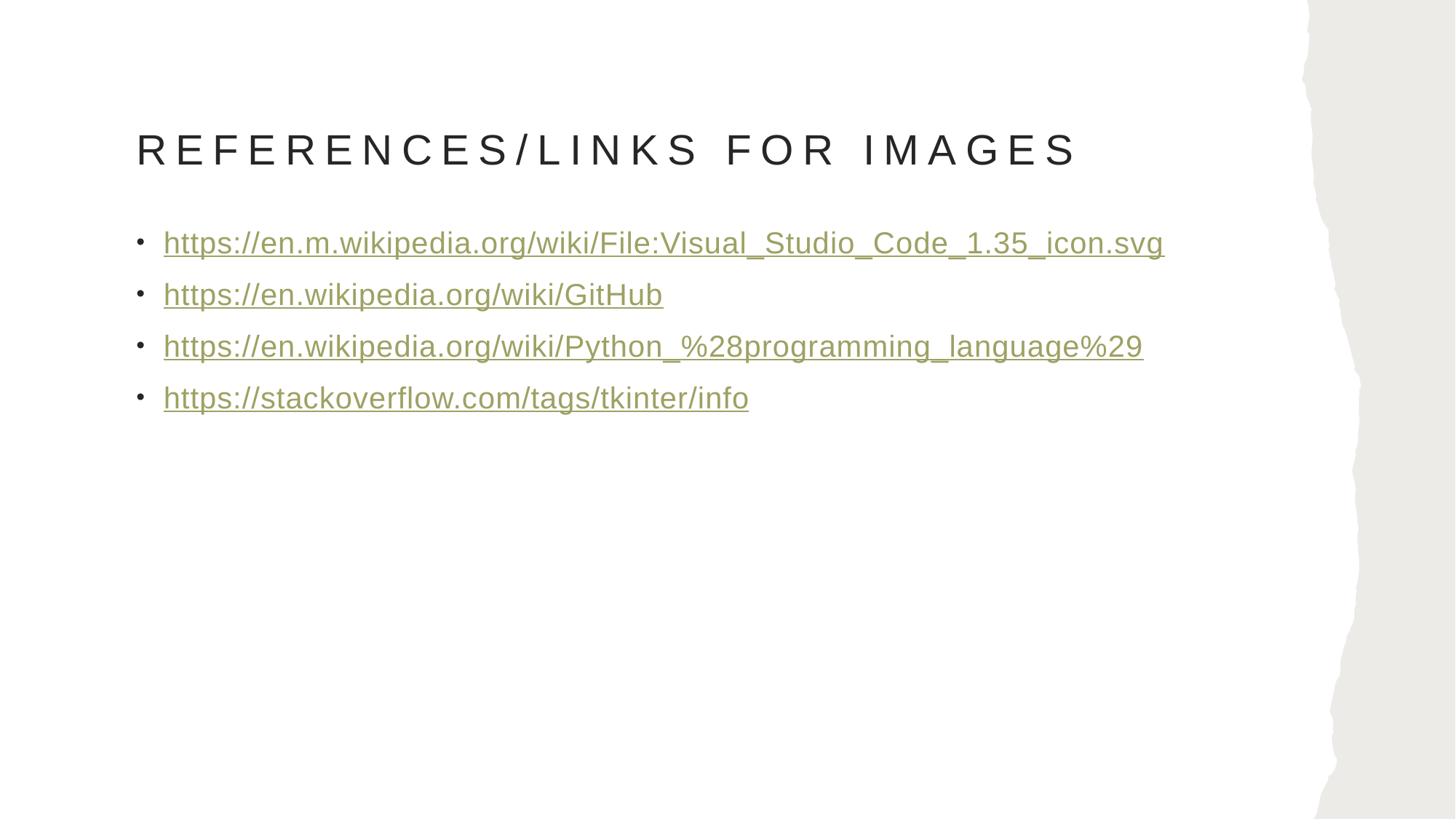

# References/Links for Images
https://en.m.wikipedia.org/wiki/File:Visual_Studio_Code_1.35_icon.svg
https://en.wikipedia.org/wiki/GitHub
https://en.wikipedia.org/wiki/Python_%28programming_language%29
https://stackoverflow.com/tags/tkinter/info